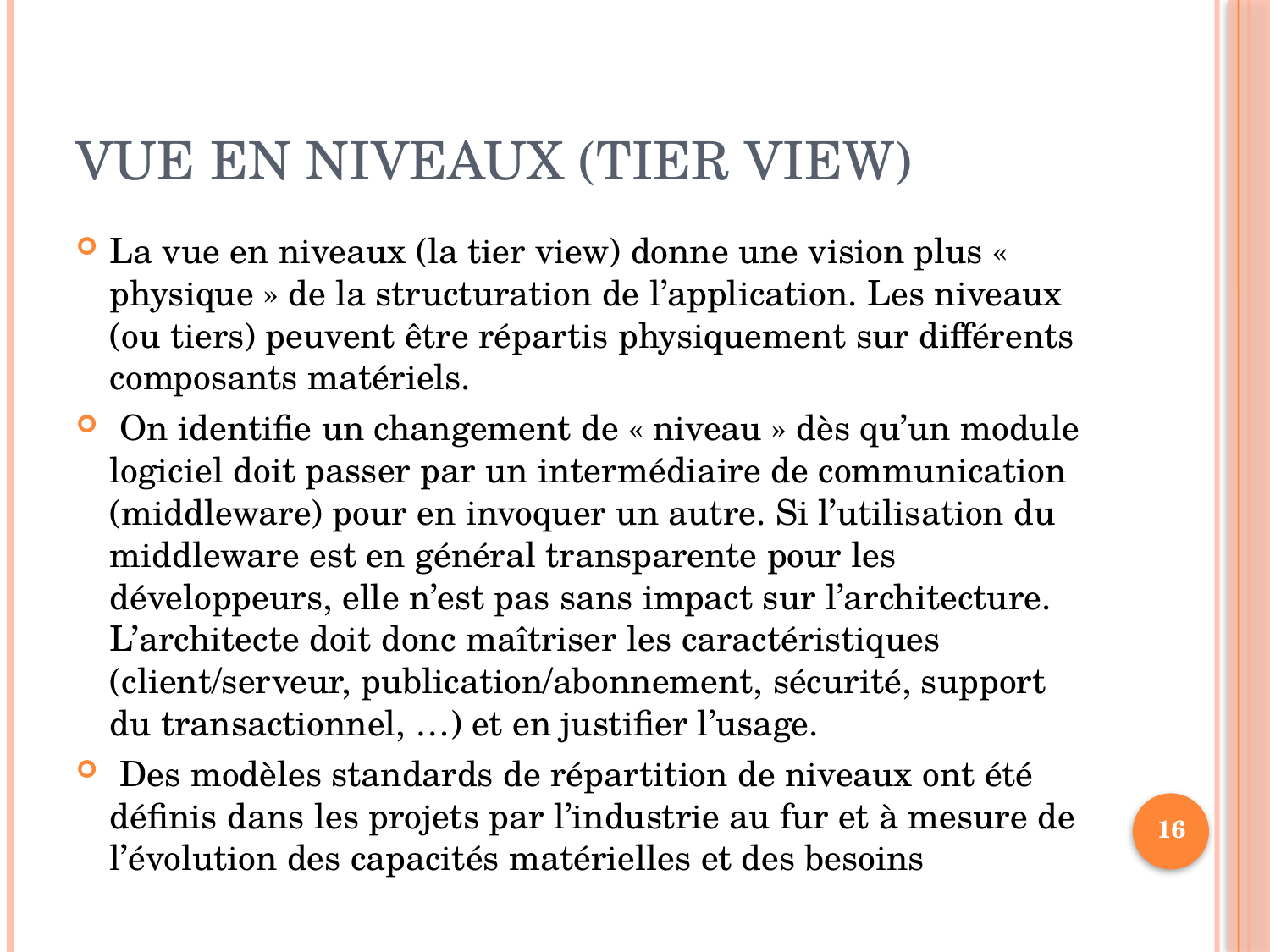

# Vue en niveaux (Tier View)
La vue en niveaux (la tier view) donne une vision plus « physique » de la structuration de l’application. Les niveaux (ou tiers) peuvent être répartis physiquement sur différents composants matériels.
 On identifie un changement de « niveau » dès qu’un module logiciel doit passer par un intermédiaire de communication (middleware) pour en invoquer un autre. Si l’utilisation du middleware est en général transparente pour les développeurs, elle n’est pas sans impact sur l’architecture. L’architecte doit donc maîtriser les caractéristiques (client/serveur, publication/abonnement, sécurité, support du transactionnel, …) et en justifier l’usage.
 Des modèles standards de répartition de niveaux ont été définis dans les projets par l’industrie au fur et à mesure de l’évolution des capacités matérielles et des besoins
16